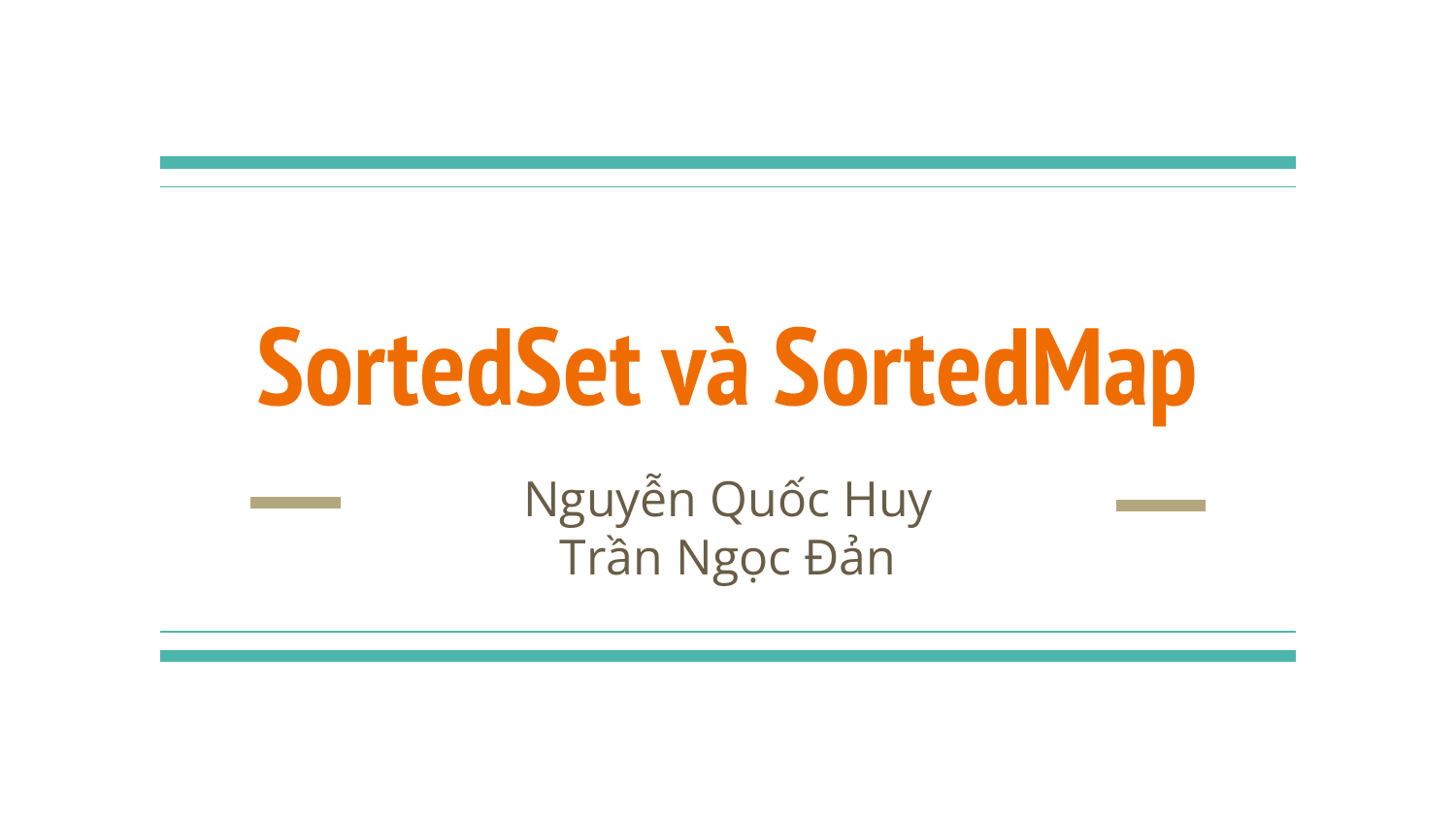

# SortedSet và SortedMap
Nguyễn Quốc Huy
Trần Ngọc Đản